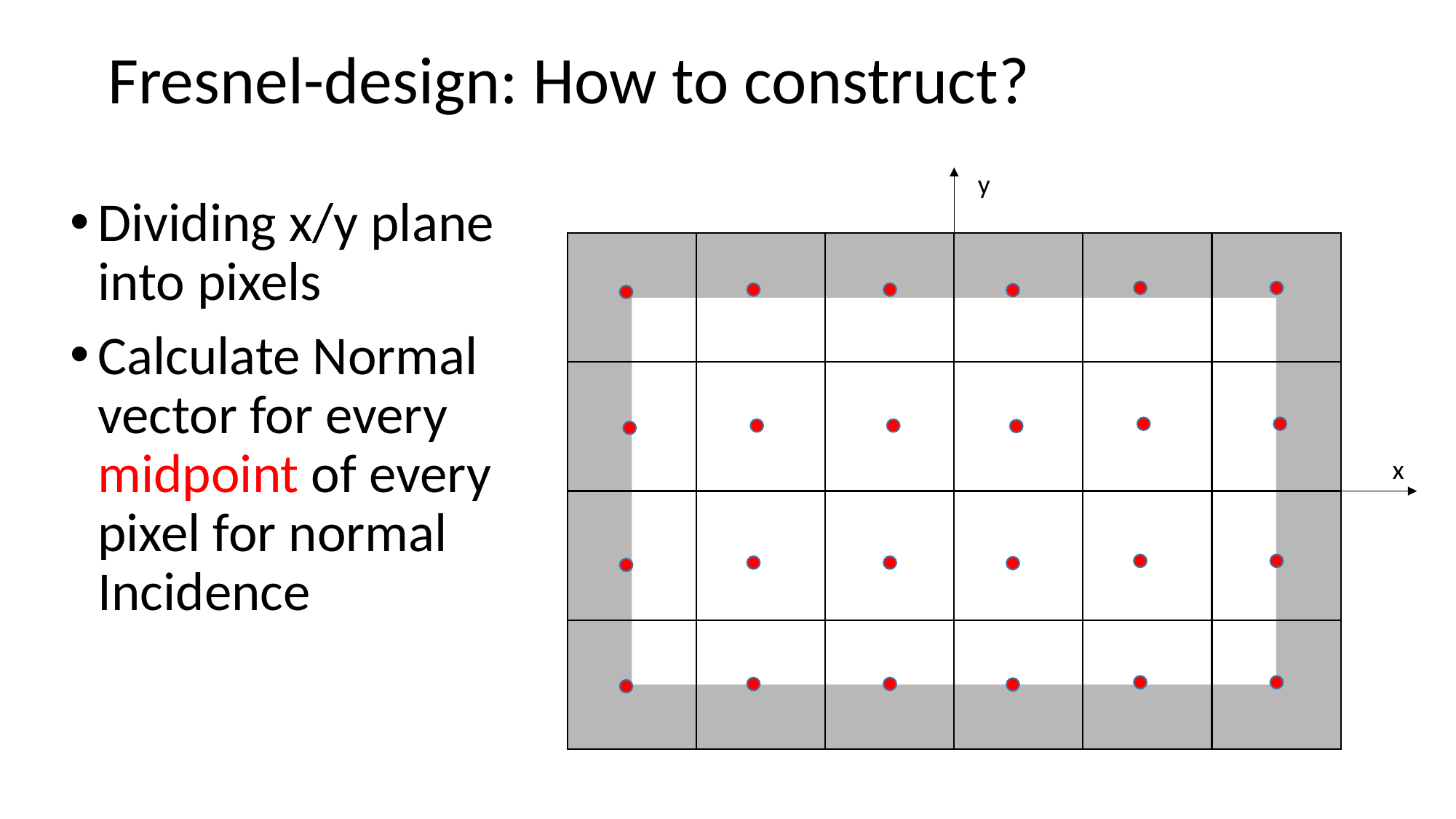

# Fresnel-design: How to construct?
y
Dividing x/y plane into pixels
Calculate Normal vector for every midpoint of every pixel for normal Incidence

x